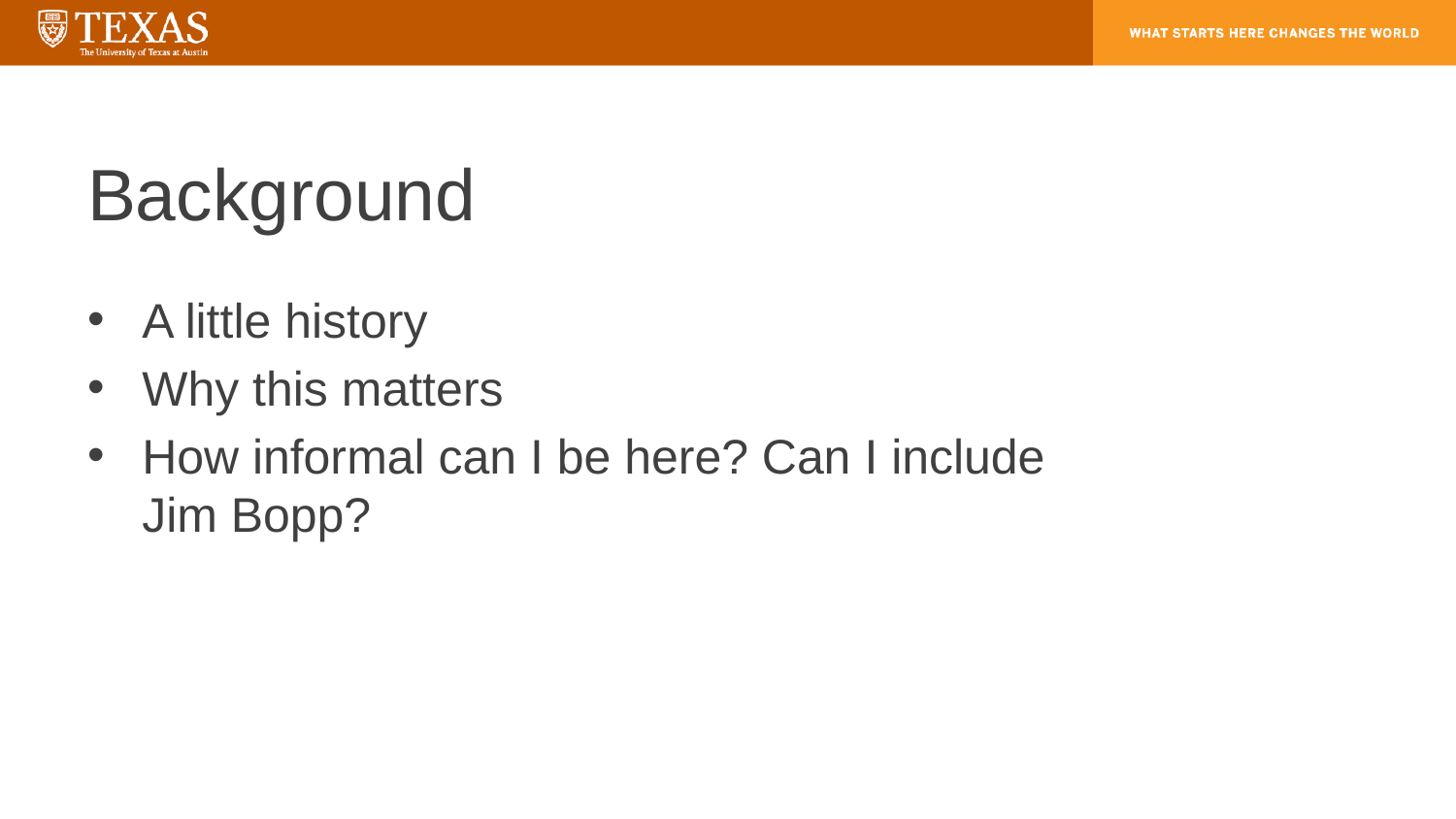

# Background
A little history
Why this matters
How informal can I be here? Can I include Jim Bopp?